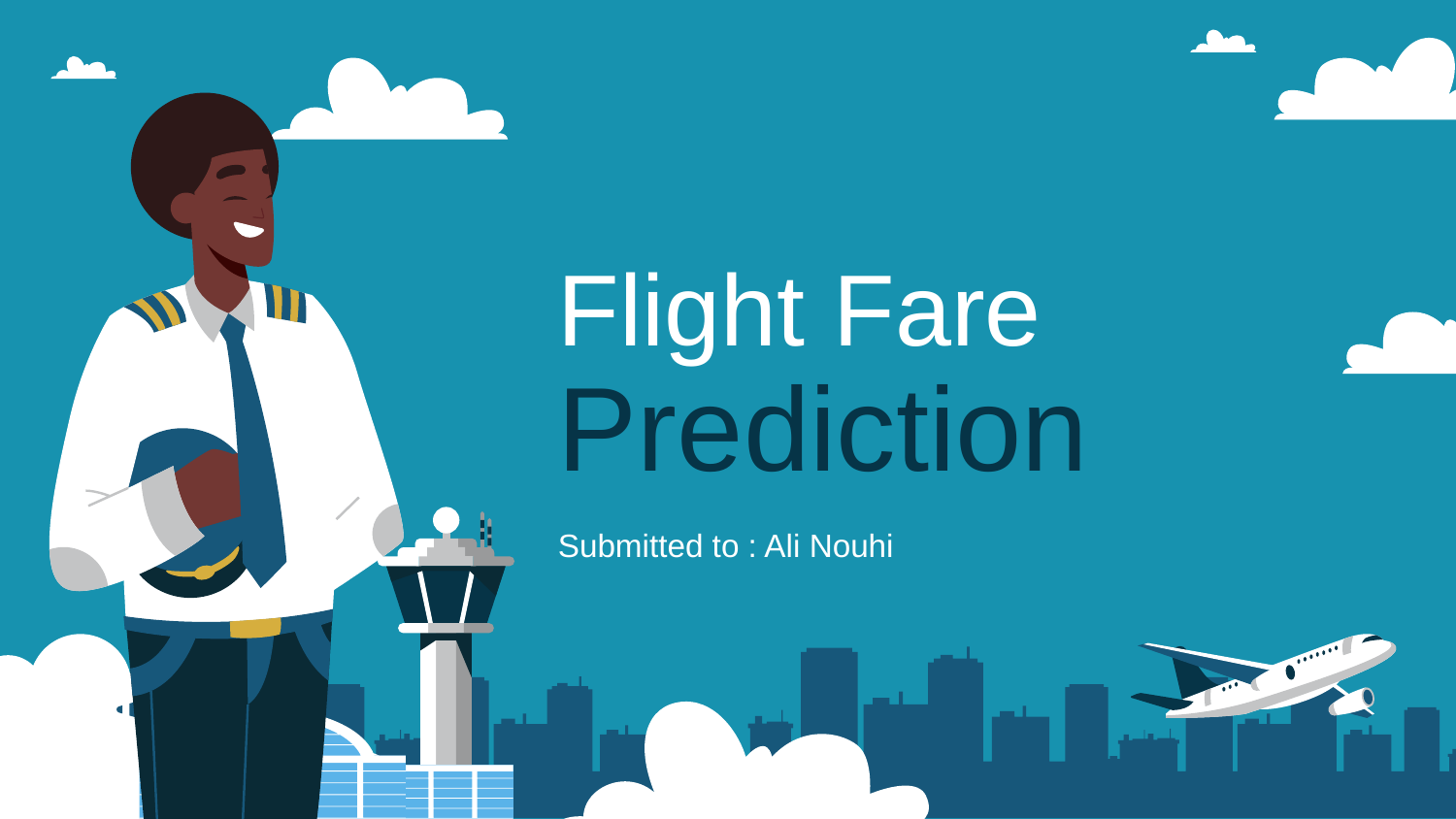

# Flight Fare
Prediction

Submitted to : Ali Nouhi